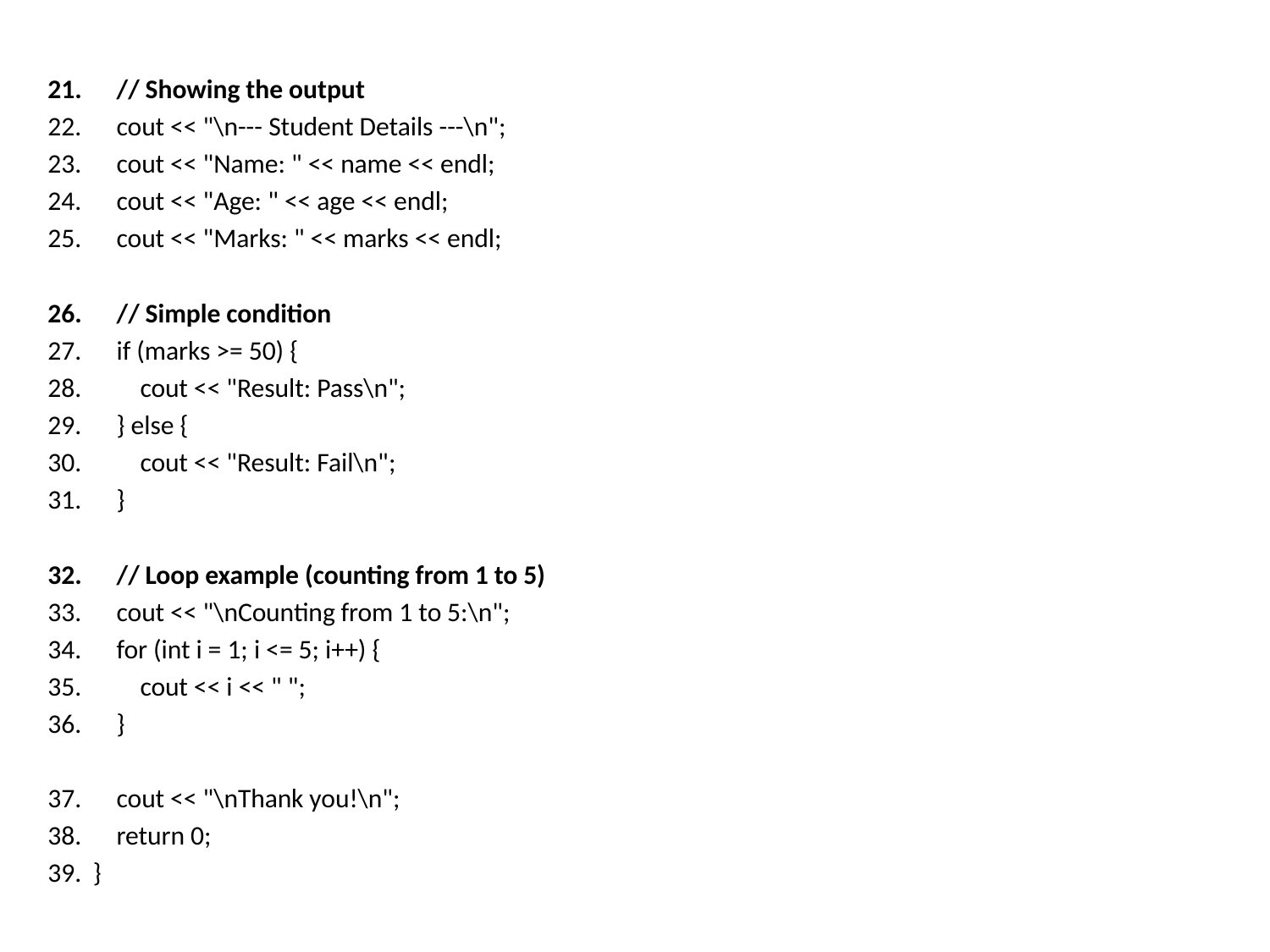

// Showing the output
    cout << "\n--- Student Details ---\n";
    cout << "Name: " << name << endl;
    cout << "Age: " << age << endl;
    cout << "Marks: " << marks << endl;

    // Simple condition
    if (marks >= 50) {
        cout << "Result: Pass\n";
    } else {
        cout << "Result: Fail\n";
    }

    // Loop example (counting from 1 to 5)
    cout << "\nCounting from 1 to 5:\n";
    for (int i = 1; i <= 5; i++) {
        cout << i << " ";
    }

    cout << "\nThank you!\n";
    return 0;
}